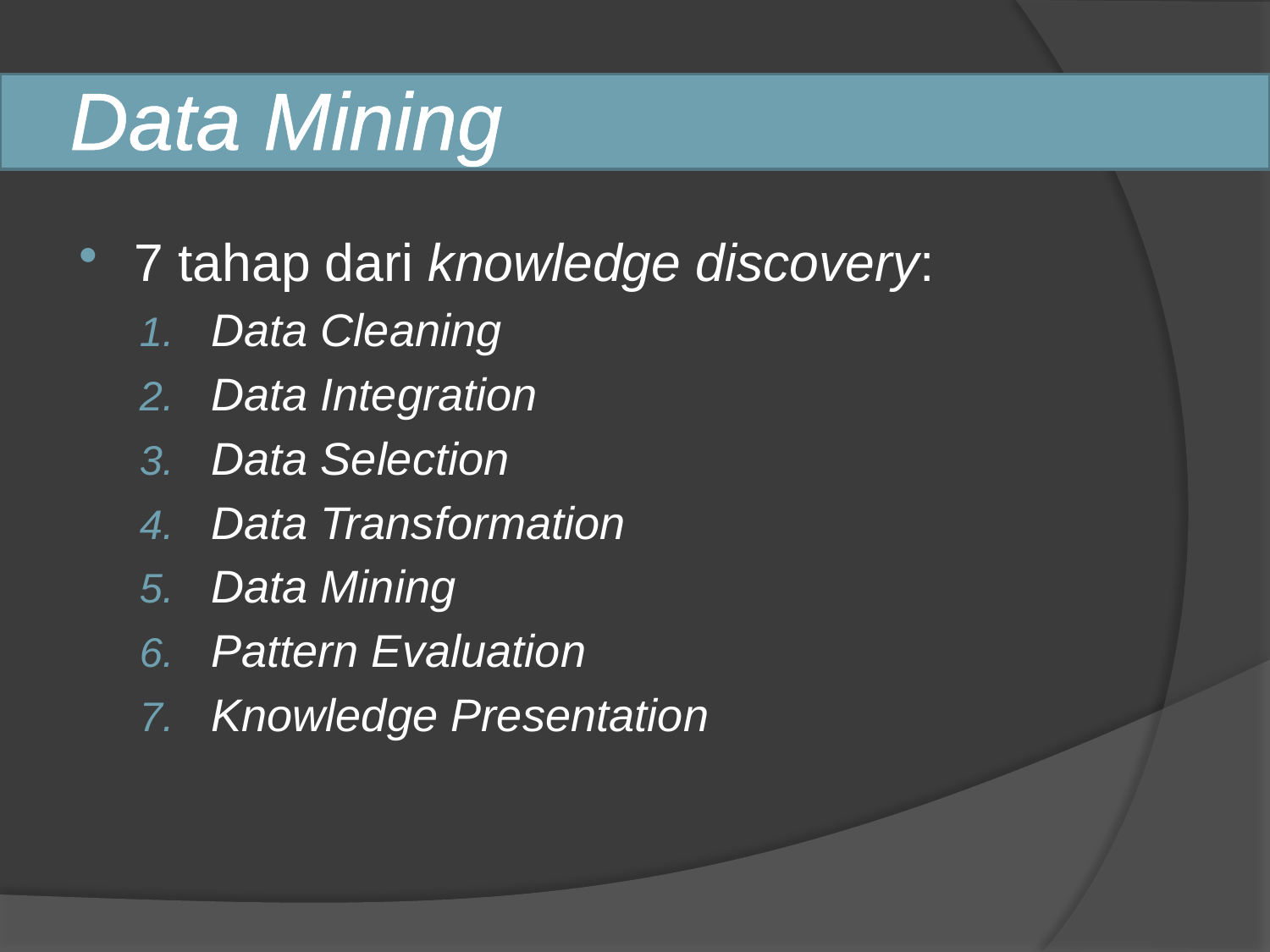

# Data Mining

7 tahap dari knowledge discovery:
Data Cleaning
Data Integration
Data Selection
Data Transformation
Data Mining
Pattern Evaluation
Knowledge Presentation